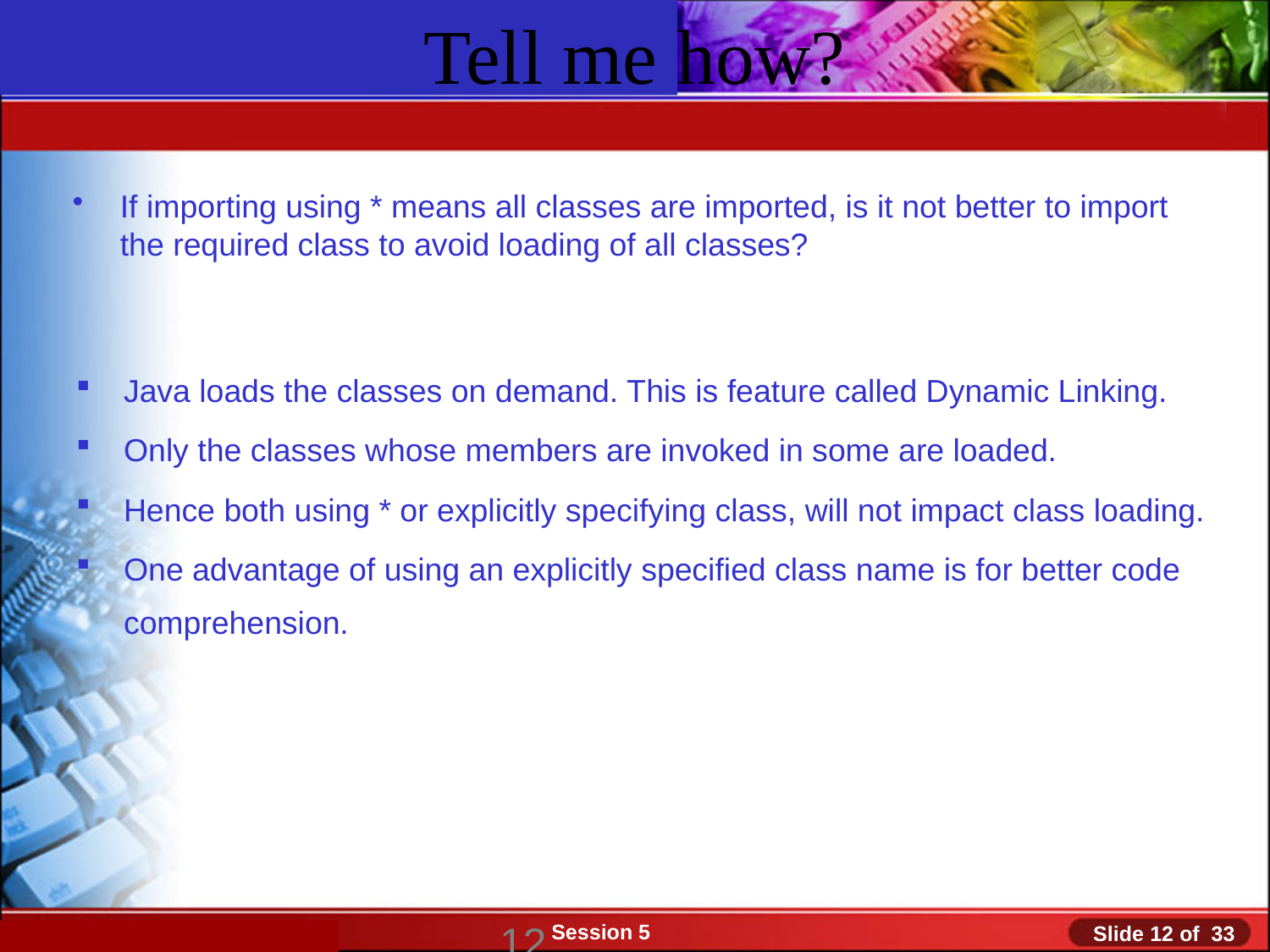

# Tell me how?
If importing using * means all classes are imported, is it not better to import the required class to avoid loading of all classes?
Java loads the classes on demand. This is feature called Dynamic Linking.
Only the classes whose members are invoked in some are loaded.
Hence both using * or explicitly specifying class, will not impact class loading.
One advantage of using an explicitly specified class name is for better code comprehension.
12